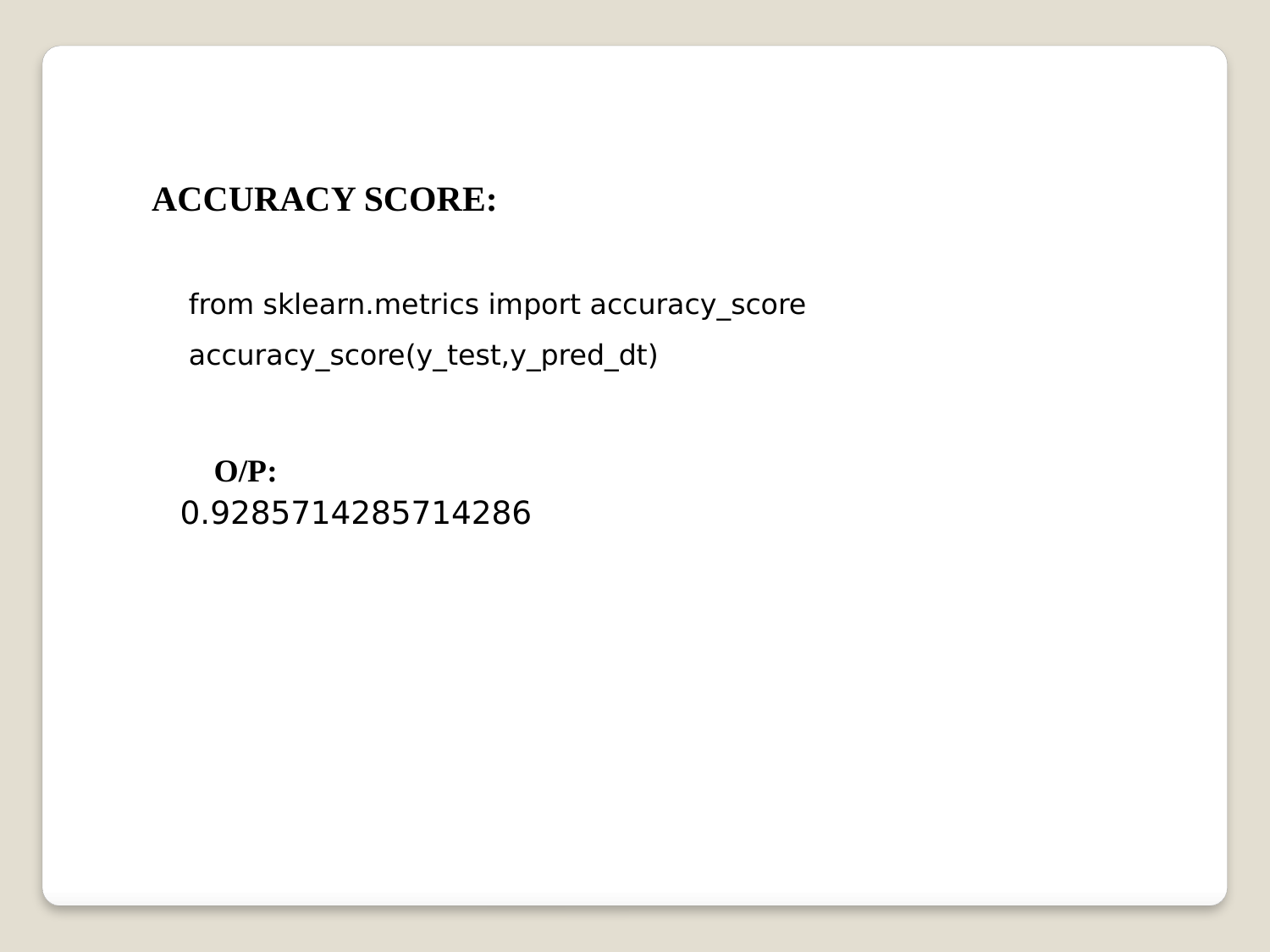

ACCURACY SCORE:
from sklearn.metrics import accuracy_score
accuracy_score(y_test,y_pred_dt)
O/P:
0.9285714285714286